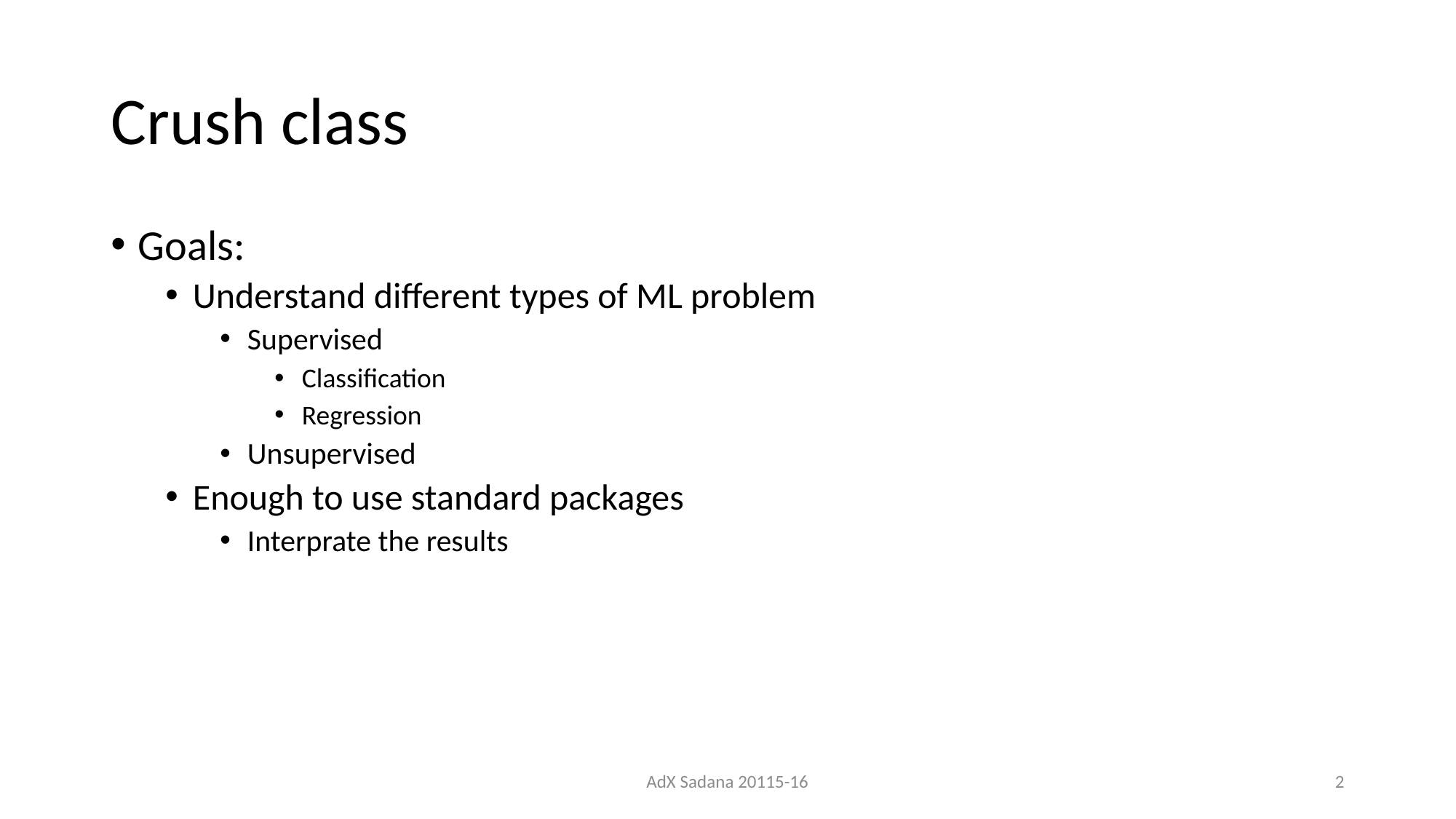

# Crush class
Goals:
Understand different types of ML problem
Supervised
Classification
Regression
Unsupervised
Enough to use standard packages
Interprate the results

AdX Sadana 20115-16
2